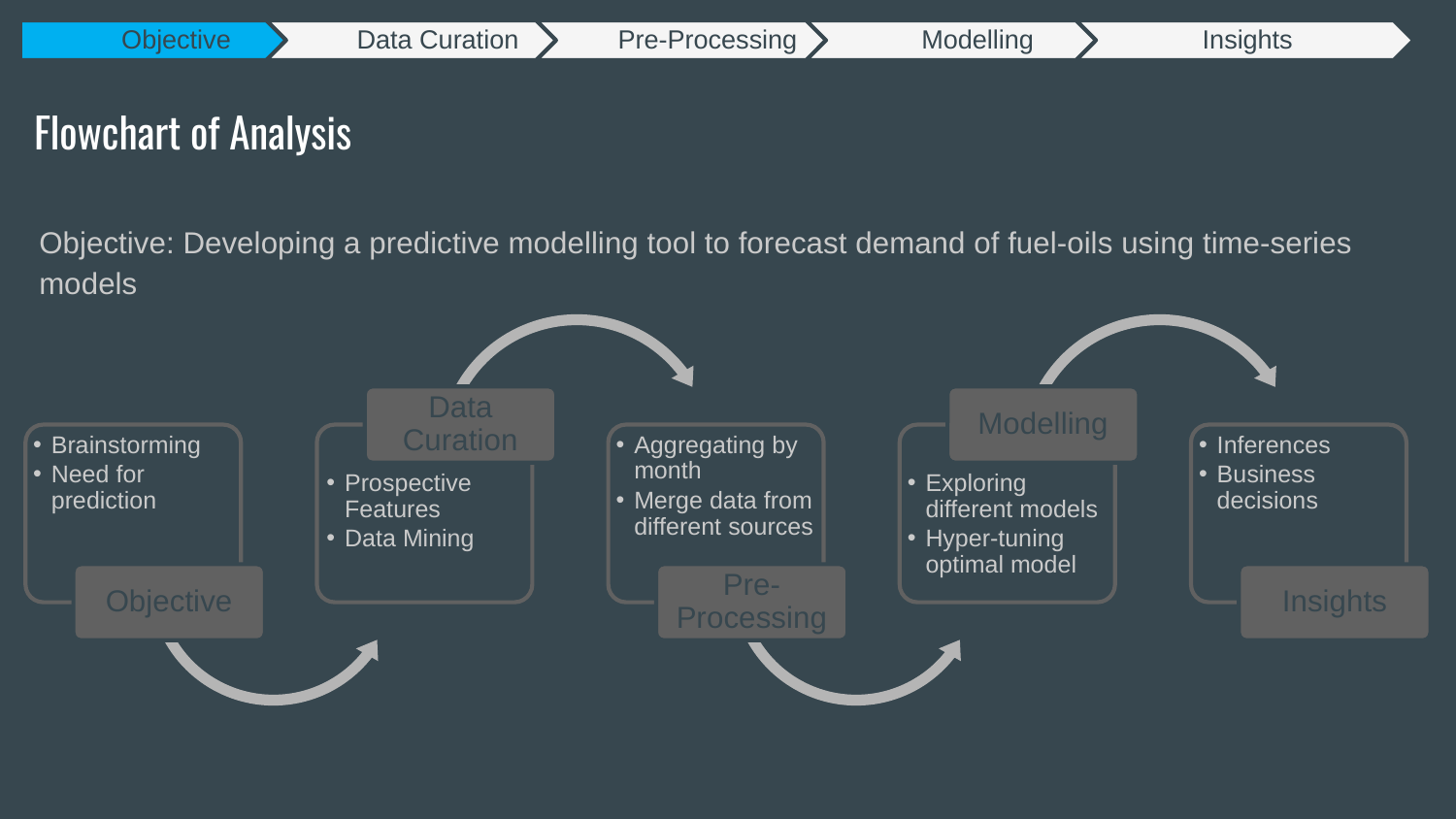

Objective

Data Curation

Pre-Processing

Modelling

Insights
# Flowchart of Analysis
Objective: Developing a predictive modelling tool to forecast demand of fuel-oils using time-series models

Data Curation
Modelling

Brainstorming
Need for prediction
Aggregating by month
Merge data from different sources
Inferences
Business decisions

Prospective Features
Data Mining
Exploring different models
Hyper-tuning optimal model

Objective
Pre-Processing
Insights